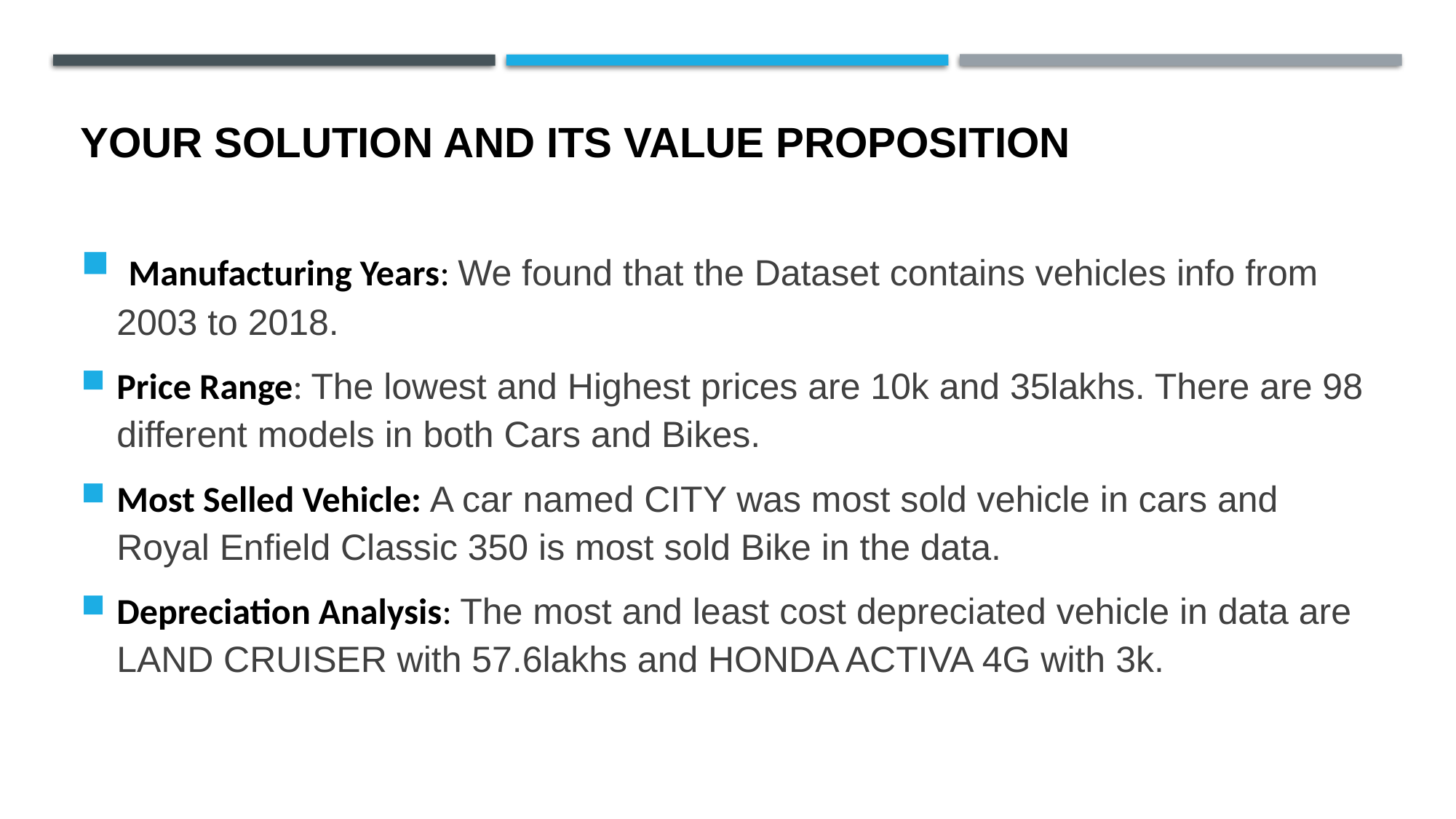

# YOUR SOLUTION AND ITS VALUE PROPOSITION
 Manufacturing Years: We found that the Dataset contains vehicles info from 2003 to 2018.
Price Range: The lowest and Highest prices are 10k and 35lakhs. There are 98 different models in both Cars and Bikes.
Most Selled Vehicle: A car named CITY was most sold vehicle in cars and Royal Enfield Classic 350 is most sold Bike in the data.
Depreciation Analysis: The most and least cost depreciated vehicle in data are LAND CRUISER with 57.6lakhs and HONDA ACTIVA 4G with 3k.